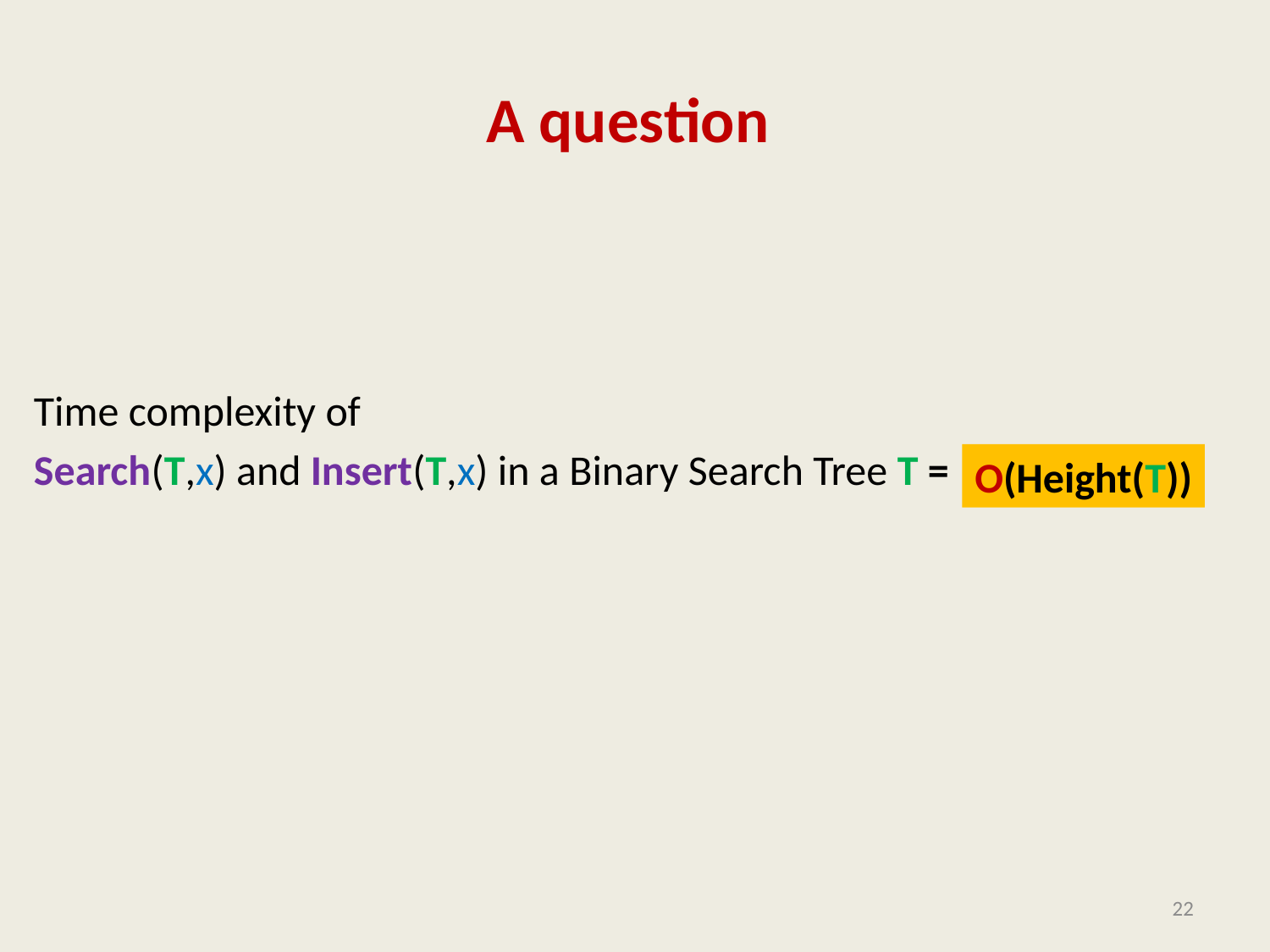

# A question

Time complexity of
Search(T,x) and Insert(T,x) in a Binary Search Tree T =   ??
O(Height(T))
22